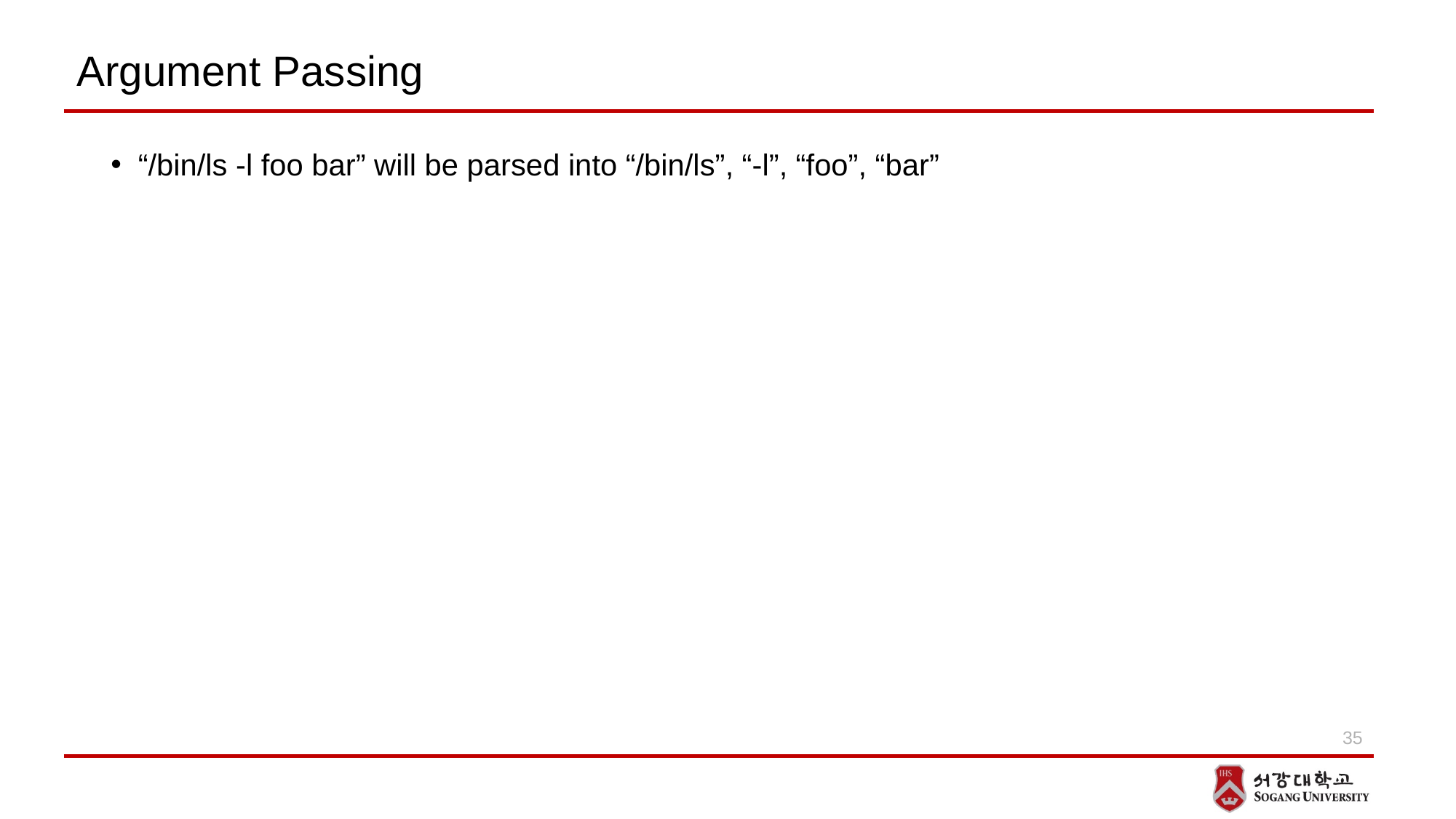

# Argument Passing
“/bin/ls -l foo bar” will be parsed into “/bin/ls”, “-l”, “foo”, “bar”
35